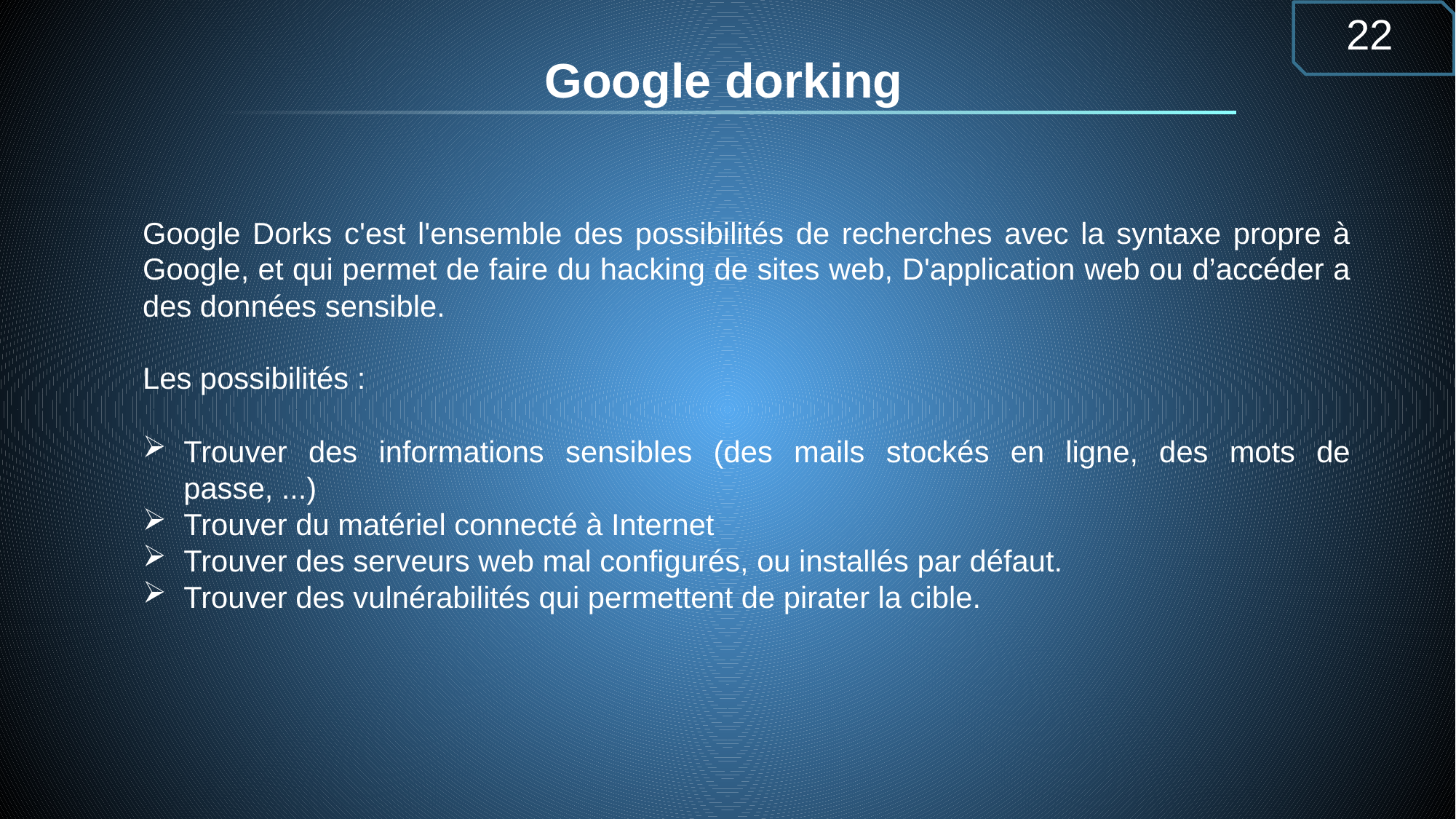

22
Google dorking

Google Dorks c'est l'ensemble des possibilités de recherches avec la syntaxe propre à Google, et qui permet de faire du hacking de sites web, D'application web ou d’accéder a des données sensible.

Les possibilités :

Trouver des informations sensibles (des mails stockés en ligne, des mots de passe, ...)
Trouver du matériel connecté à Internet
Trouver des serveurs web mal configurés, ou installés par défaut.
Trouver des vulnérabilités qui permettent de pirater la cible.